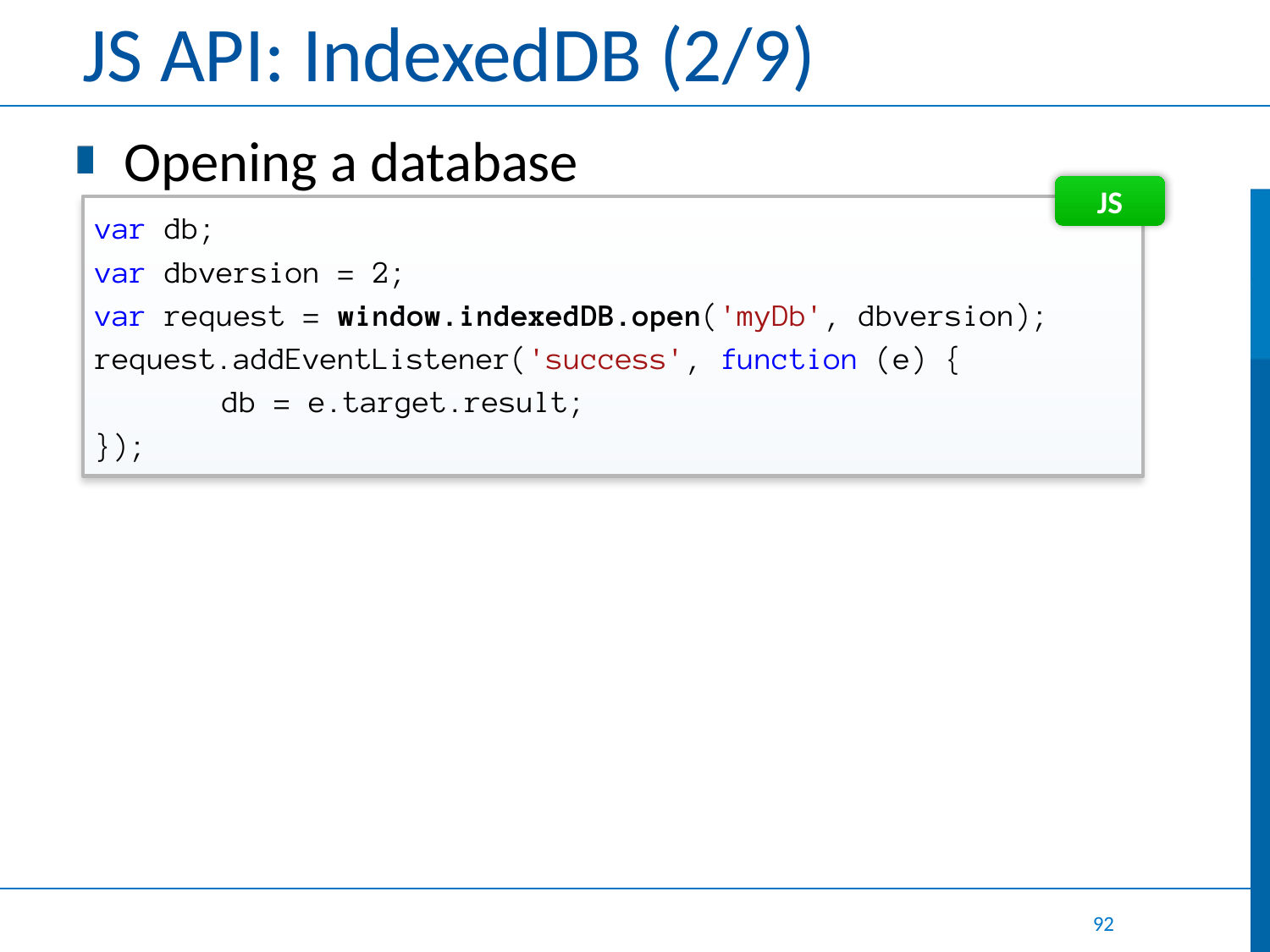

# JS API: IndexedDB (2/9)
Opening a database
JS
var db;
var dbversion = 2;
var request = window.indexedDB.open('myDb', dbversion);
request.addEventListener('success', function (e) {
	db = e.target.result;
});
92